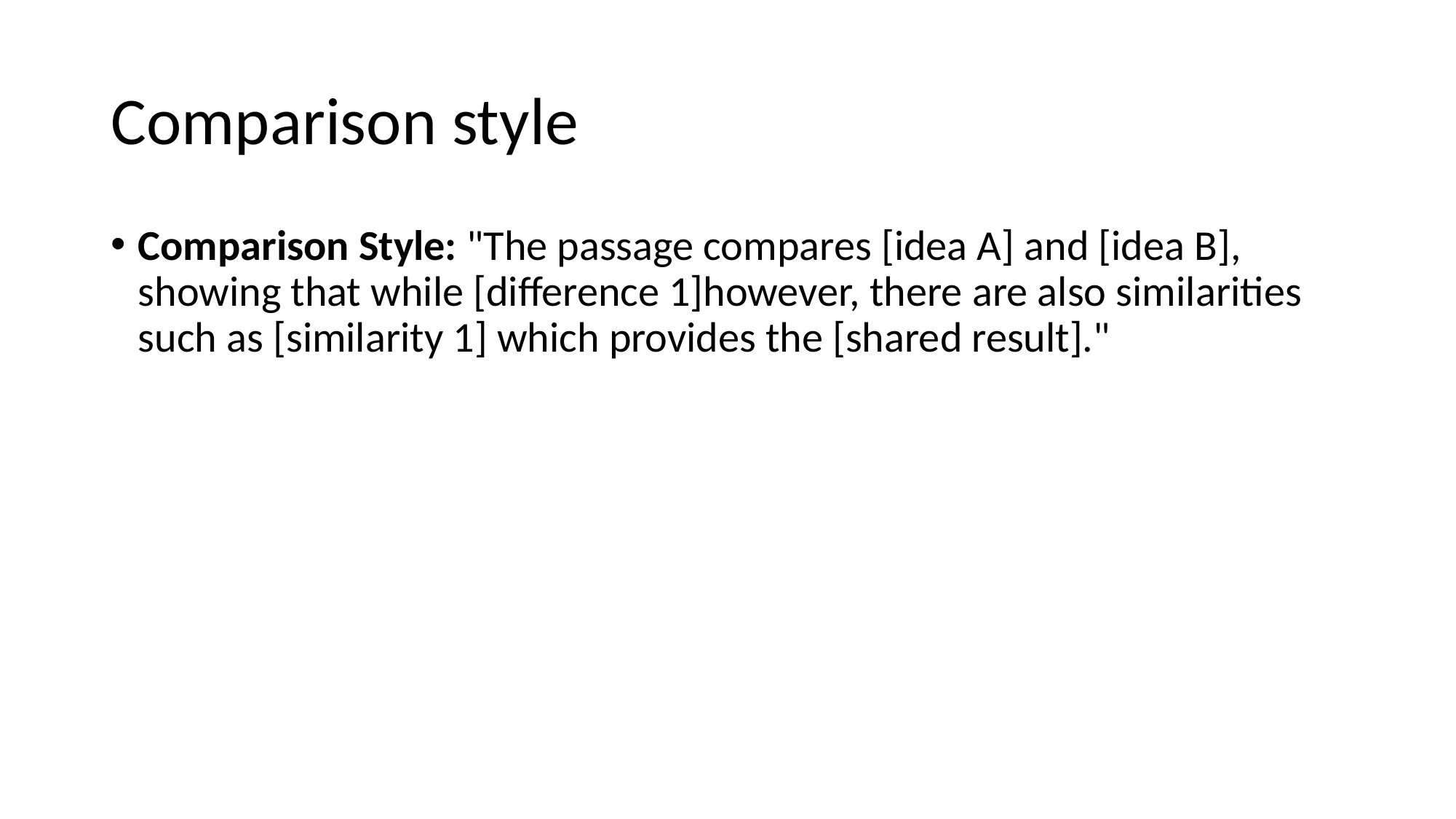

# Comparison style
Comparison Style: "The passage compares [idea A] and [idea B], showing that while [difference 1]however, there are also similarities such as [similarity 1] which provides the [shared result]."